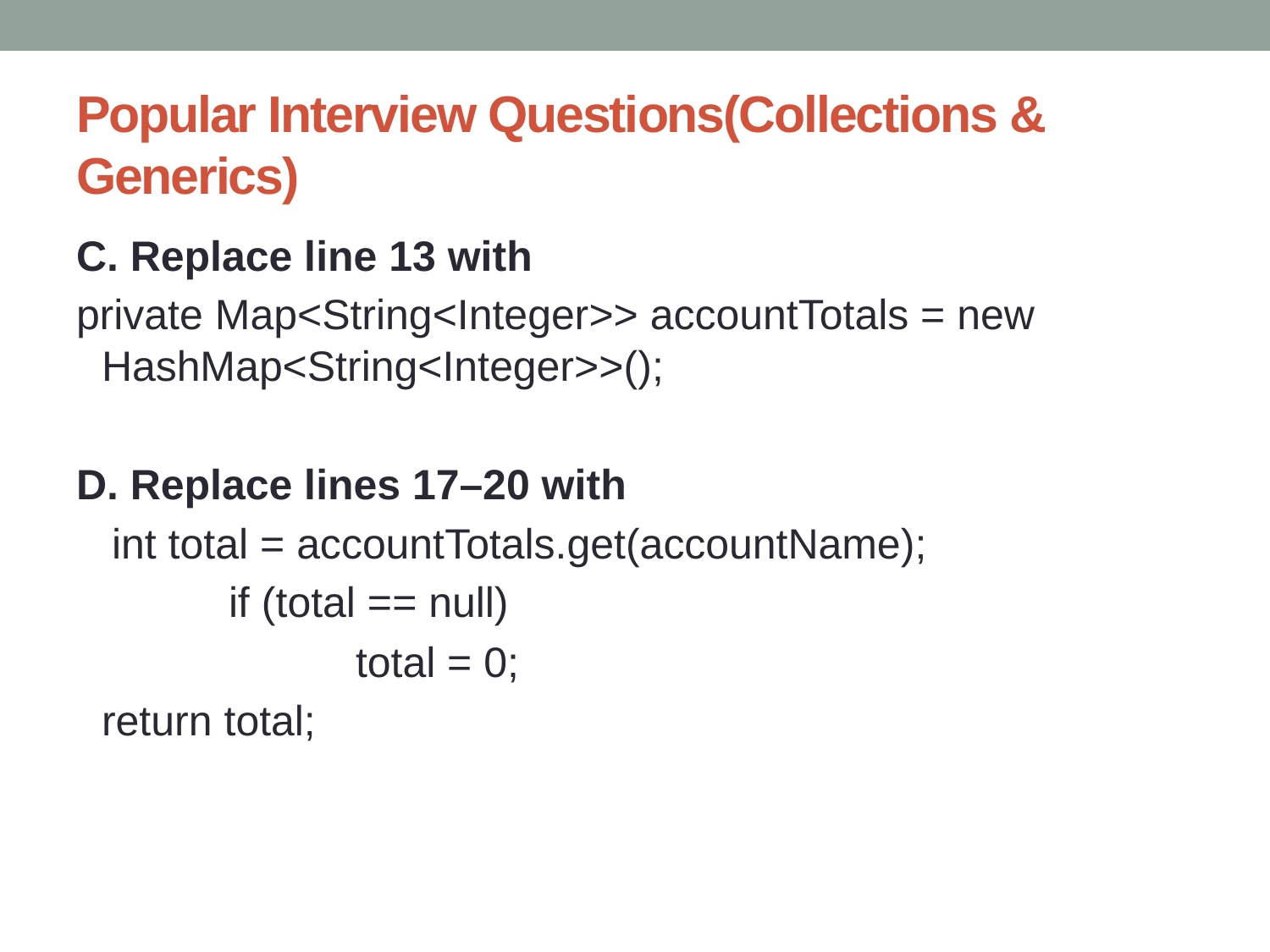

# Popular Interview Questions(Collections & Generics)
C. Replace line 13 with
private Map<String<Integer>> accountTotals = new HashMap<String<Integer>>();

D. Replace lines 17–20 with
   int total = accountTotals.get(accountName);
		if (total == null)
			total = 0;
	return total;